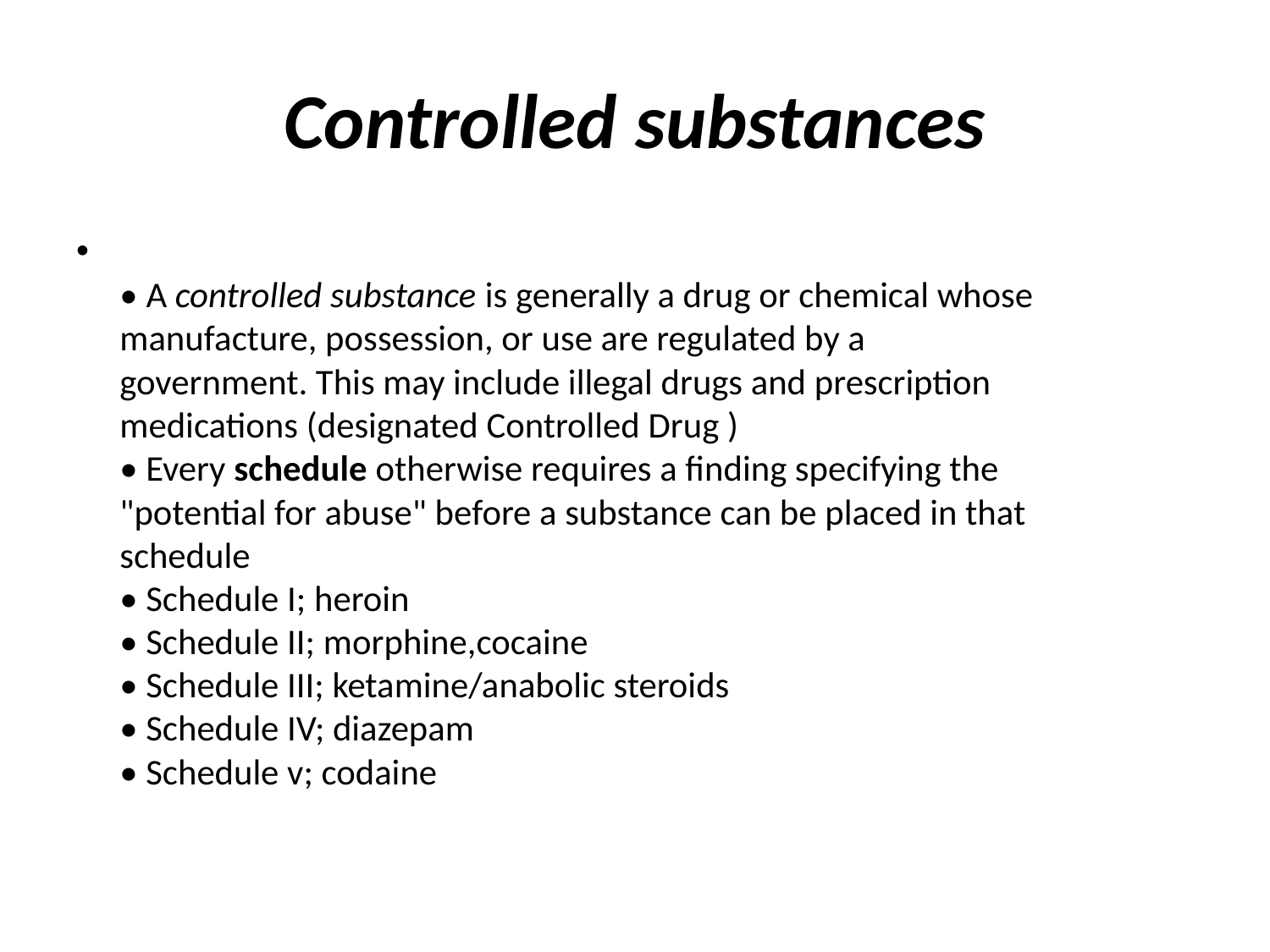

# Controlled substances
• A controlled substance is generally a drug or chemical whose
manufacture, possession, or use are regulated by a
government. This may include illegal drugs and prescription
medications (designated Controlled Drug )
• Every schedule otherwise requires a finding specifying the
"potential for abuse" before a substance can be placed in that
schedule
• Schedule I; heroin
• Schedule II; morphine,cocaine
• Schedule III; ketamine/anabolic steroids
• Schedule IV; diazepam
• Schedule v; codaine